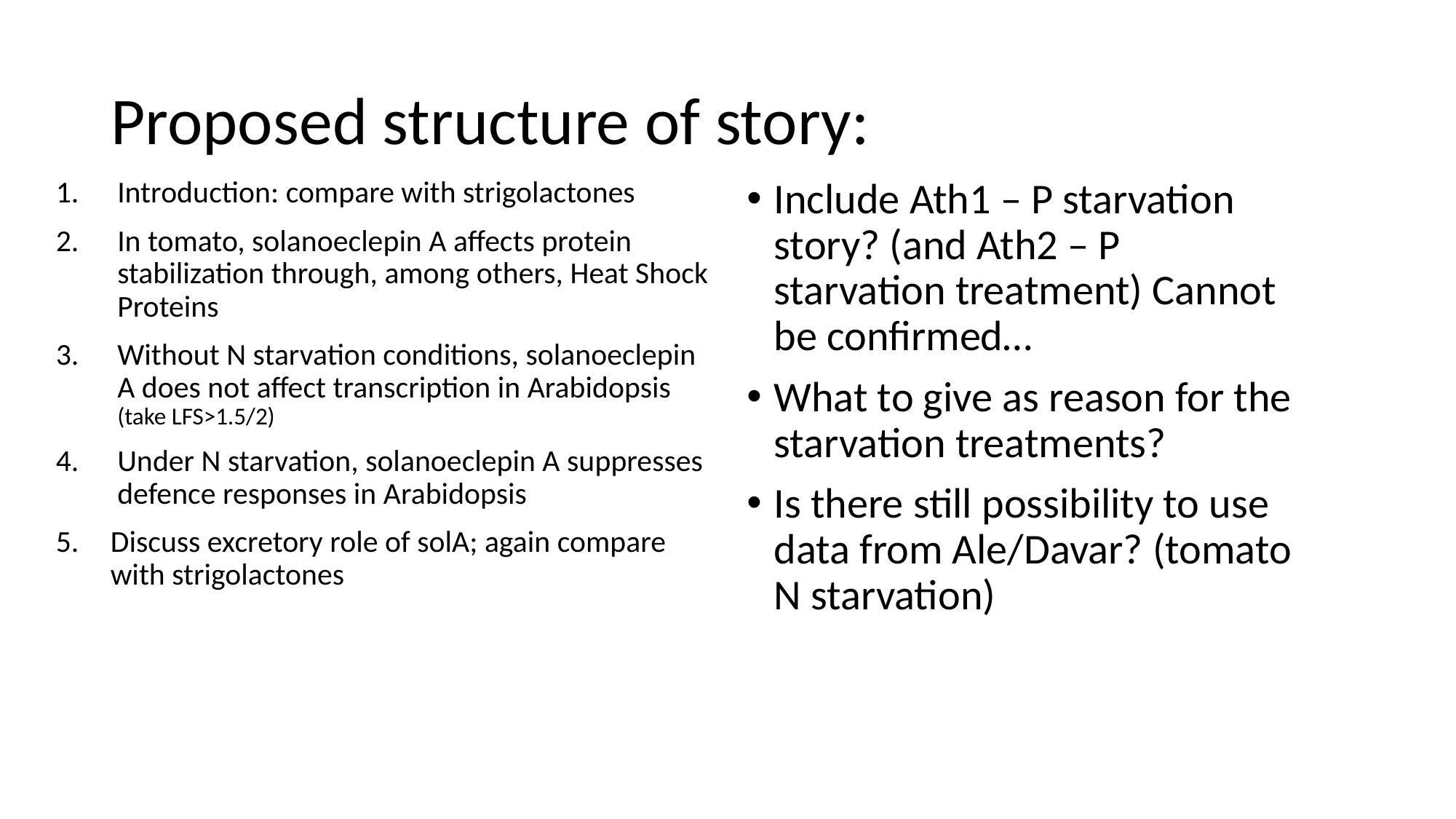

# Proposed structure of story:
Include Ath1 – P starvation story? (and Ath2 – P starvation treatment) Cannot be confirmed…
What to give as reason for the starvation treatments?
Is there still possibility to use data from Ale/Davar? (tomato N starvation)

Introduction: compare with strigolactones
In tomato, solanoeclepin A affects protein stabilization through, among others, Heat Shock Proteins
Without N starvation conditions, solanoeclepin A does not affect transcription in Arabidopsis (take LFS>1.5/2)
Under N starvation, solanoeclepin A suppresses defence responses in Arabidopsis
Discuss excretory role of solA; again compare with strigolactones